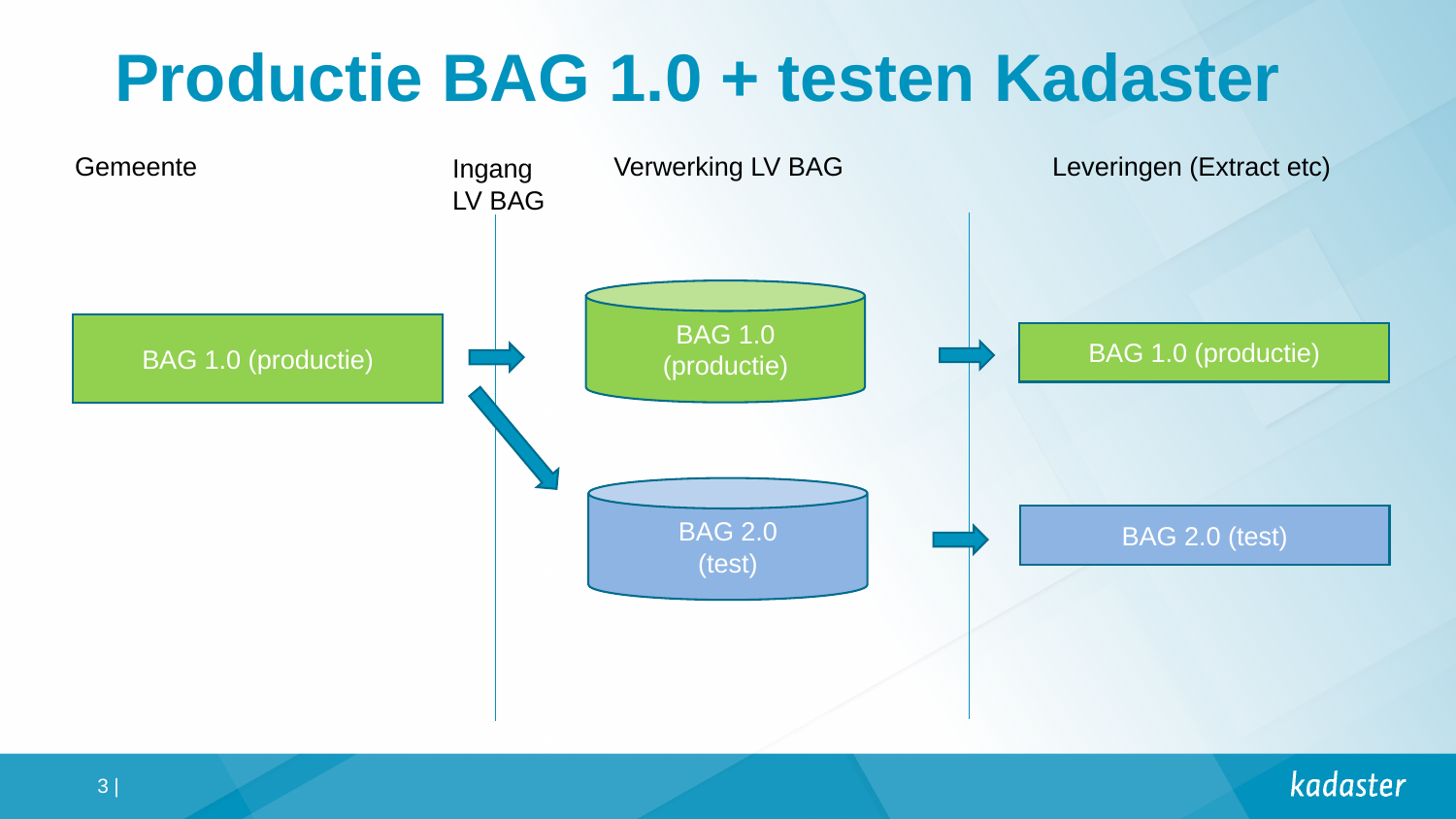

# Productie BAG 1.0 + testen Kadaster
Gemeente
Verwerking LV BAG
Leveringen (Extract etc)
Ingang LV BAG
BAG 1.0
(productie)
BAG 1.0 (productie)
BAG 1.0 (productie)

BAG 2.0
(test)
BAG 2.0 (test)